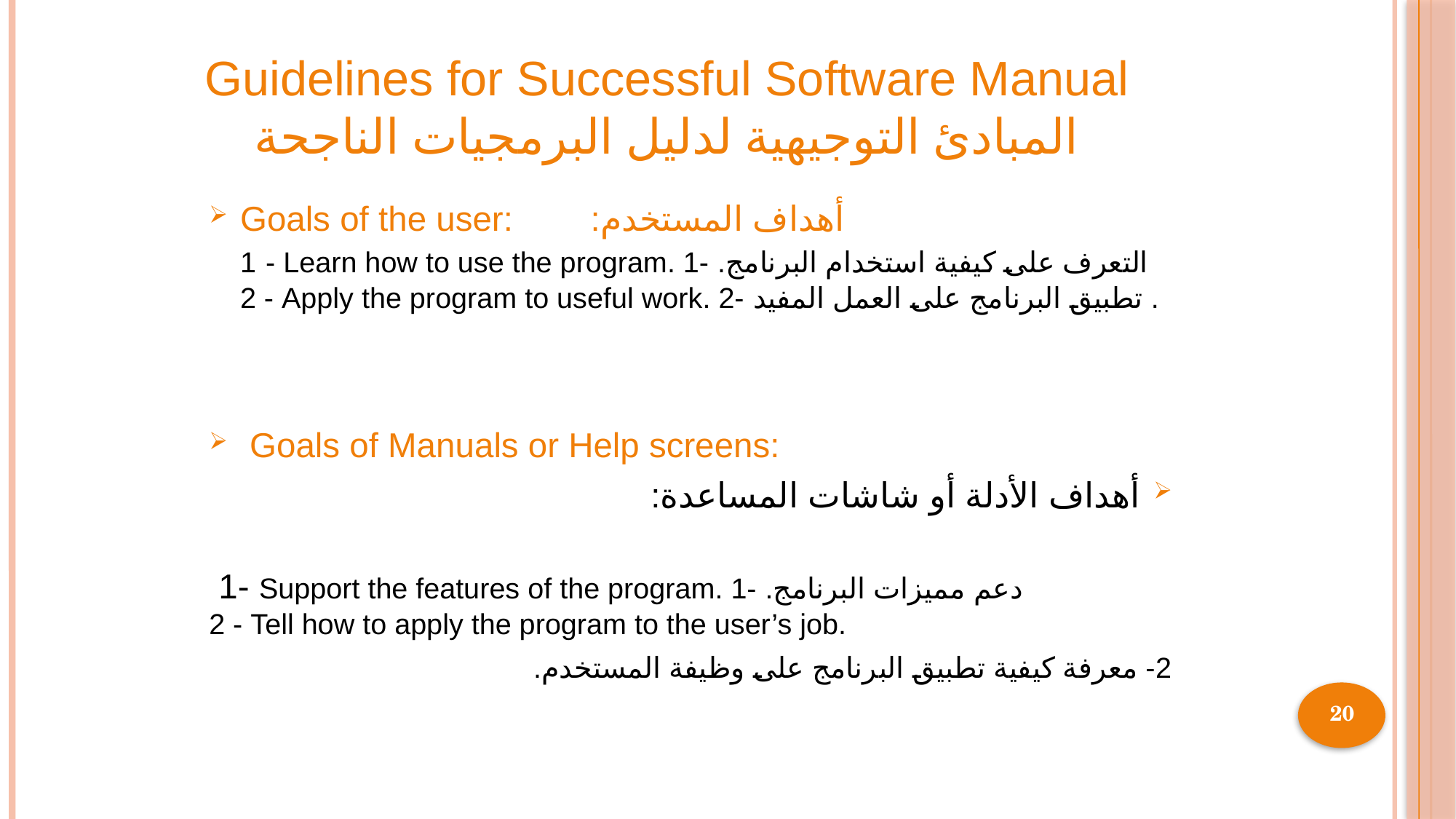

# Guidelines for Successful Software Manual المبادئ التوجيهية لدليل البرمجيات الناجحة
Goals of the user:        أهداف المستخدم:
 1- Learn how to use the program. 1- التعرف على كيفية استخدام البرنامج.
 2- Apply the program to useful work. 2- تطبيق البرنامج على العمل المفيد .

 Goals of Manuals or Help screens:
أهداف الأدلة أو شاشات المساعدة:
 1- Support the features of the program. 1- دعم مميزات البرنامج.
 2- Tell how to apply the program to the user’s job.
2- معرفة كيفية تطبيق البرنامج على وظيفة المستخدم.
20